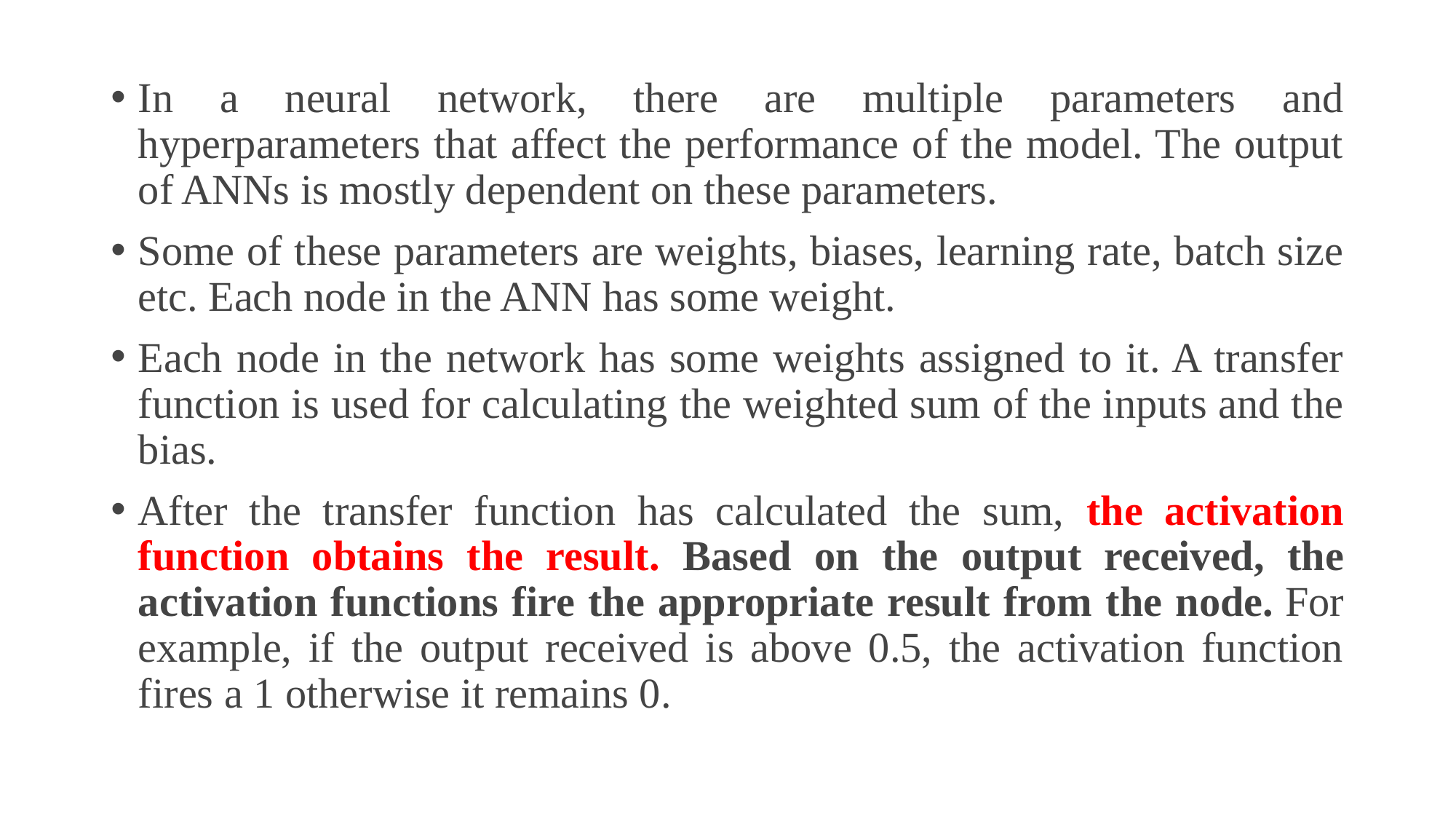

In a neural network, there are multiple parameters and hyperparameters that affect the performance of the model. The output of ANNs is mostly dependent on these parameters.
Some of these parameters are weights, biases, learning rate, batch size etc. Each node in the ANN has some weight.
Each node in the network has some weights assigned to it. A transfer function is used for calculating the weighted sum of the inputs and the bias.
After the transfer function has calculated the sum, the activation function obtains the result. Based on the output received, the activation functions fire the appropriate result from the node. For example, if the output received is above 0.5, the activation function fires a 1 otherwise it remains 0.